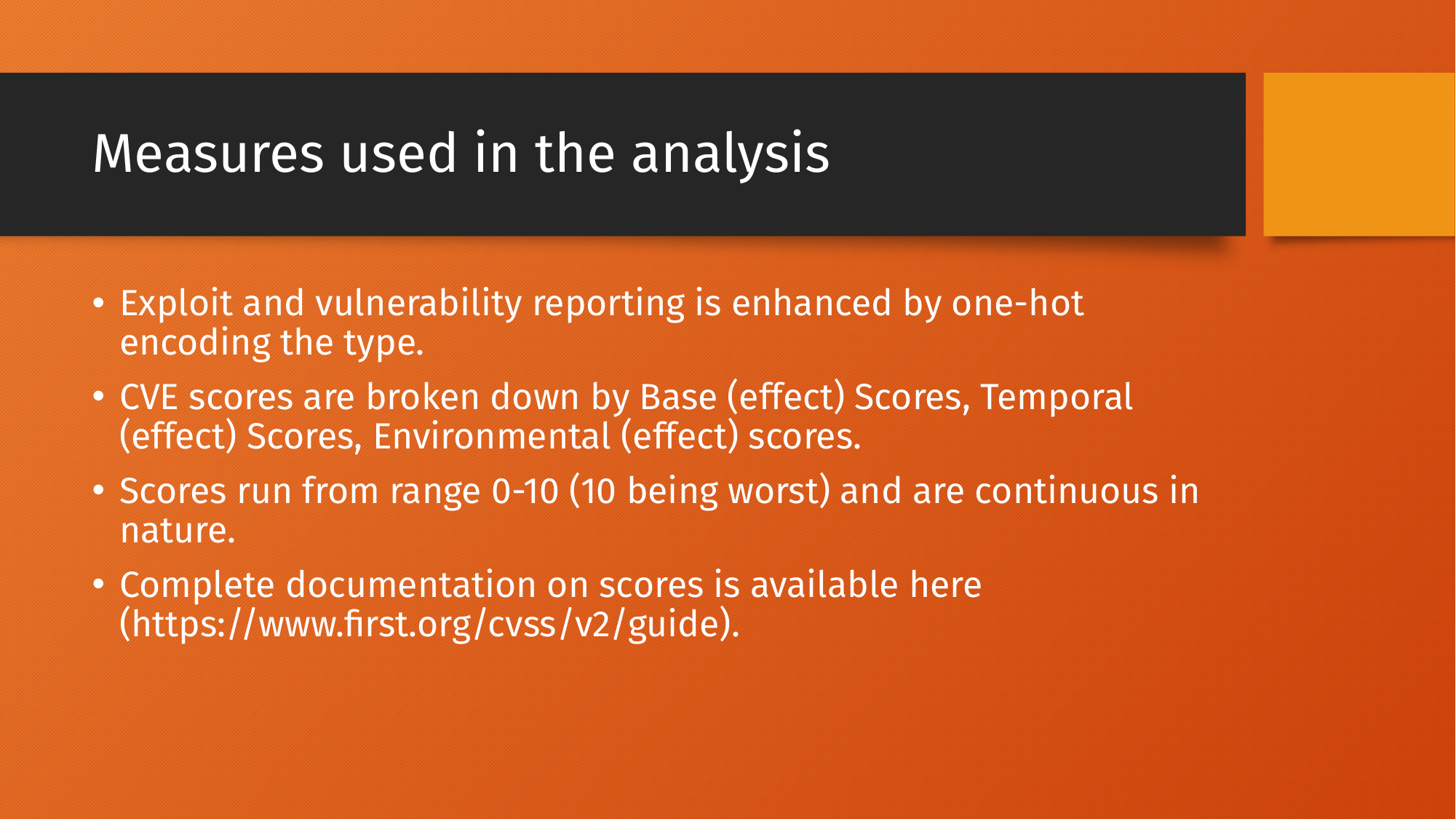

# Measures used in the analysis
Exploit and vulnerability reporting is enhanced by one-hot encoding the type.
CVE scores are broken down by Base (effect) Scores, Temporal (effect) Scores, Environmental (effect) scores.
Scores run from range 0-10 (10 being worst) and are continuous in nature.
Complete documentation on scores is available here (https://www.first.org/cvss/v2/guide).